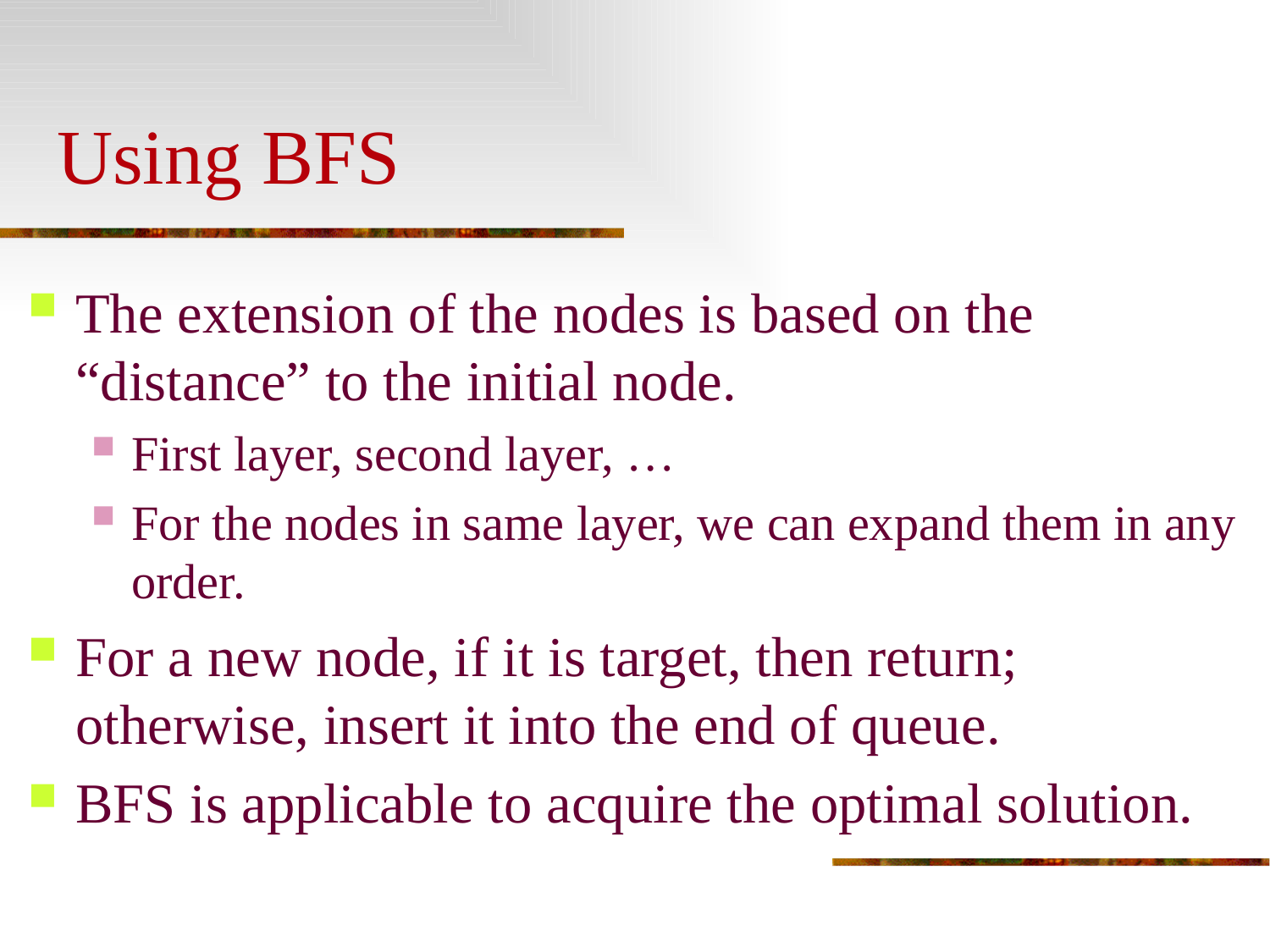

Using BFS
The extension of the nodes is based on the “distance” to the initial node.
First layer, second layer, …
For the nodes in same layer, we can expand them in any order.
For a new node, if it is target, then return; otherwise, insert it into the end of queue.
BFS is applicable to acquire the optimal solution.